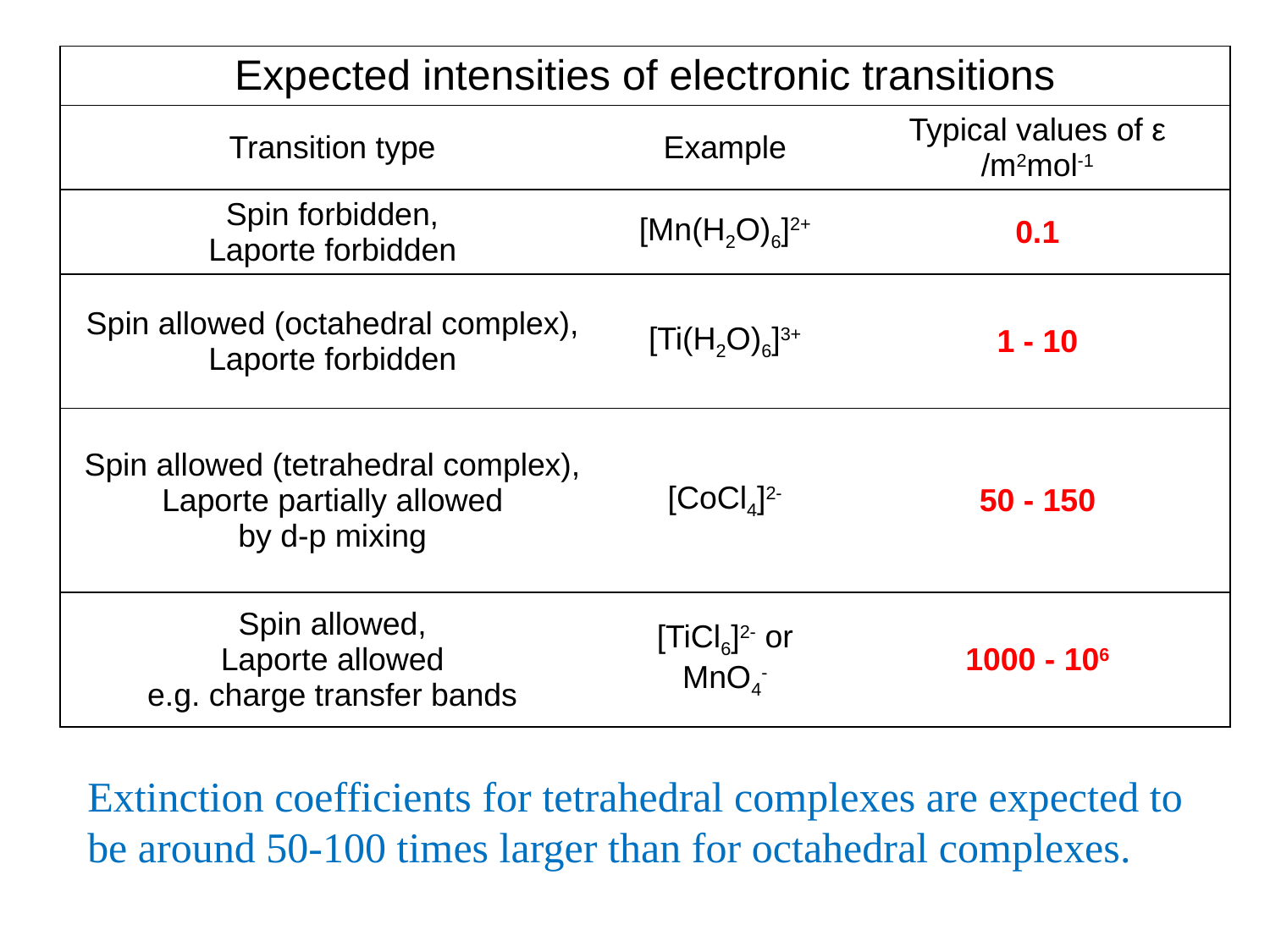

| Expected intensities of electronic transitions |  |  |
| --- | --- | --- |
| Transition type | Example | Typical values of ε /m2mol-1 |
| Spin forbidden, Laporte forbidden | [Mn(H2O)6]2+ | 0.1 |
| Spin allowed (octahedral complex), Laporte forbidden | [Ti(H2O)6]3+ | 1 - 10 |
| Spin allowed (tetrahedral complex), Laporte partially allowed by d-p mixing | [CoCl4]2- | 50 - 150 |
| Spin allowed, Laporte allowed e.g. charge transfer bands | [TiCl6]2- or MnO4- | 1000 - 106 |

Extinction coefficients for tetrahedral complexes are expected to be around 50-100 times larger than for octahedral complexes.